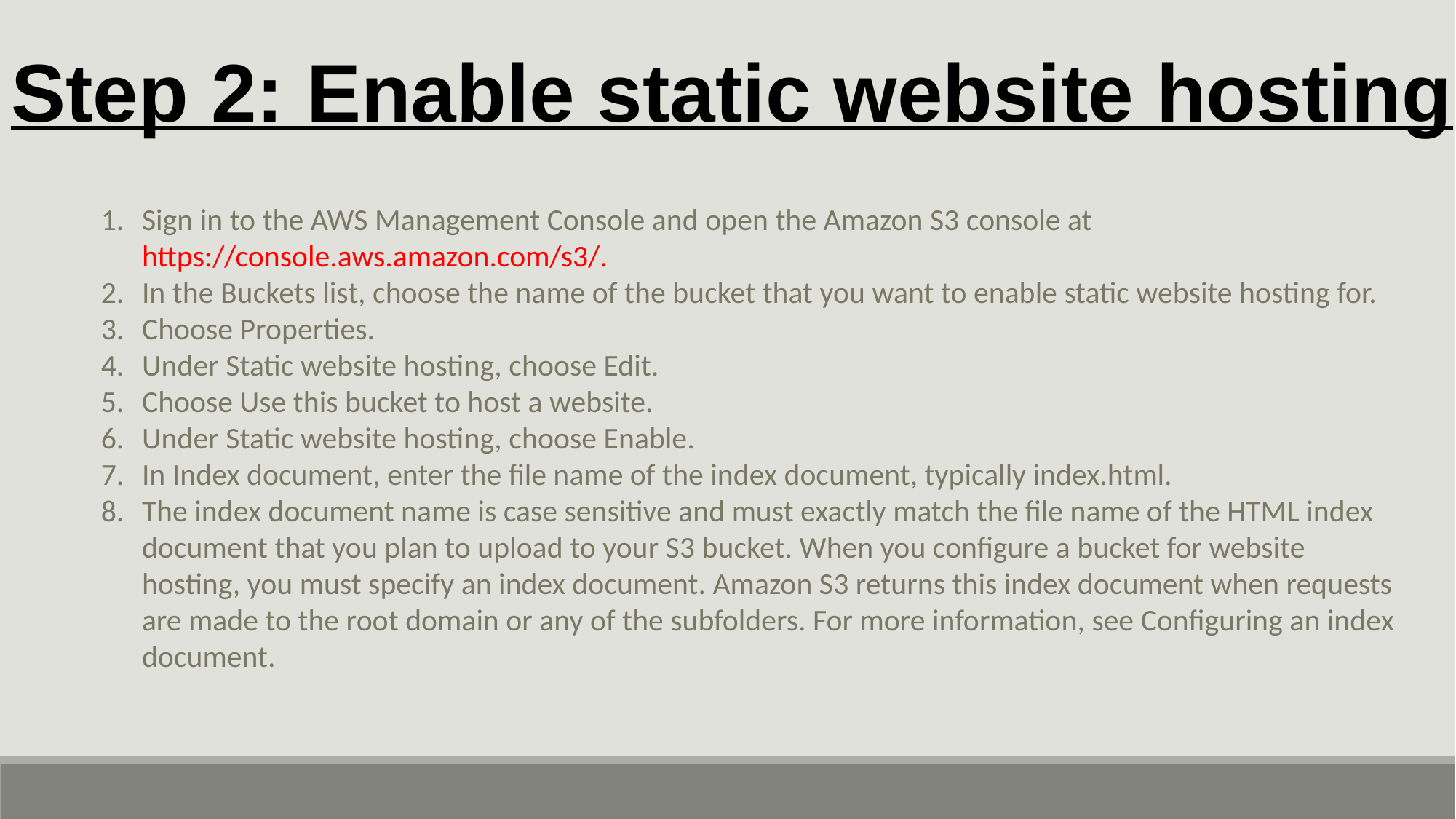

Step 2: Enable static website hosting

Sign in to the AWS Management Console and open the Amazon S3 console at https://console.aws.amazon.com/s3/.
In the Buckets list, choose the name of the bucket that you want to enable static website hosting for.
Choose Properties.
Under Static website hosting, choose Edit.
Choose Use this bucket to host a website.
Under Static website hosting, choose Enable.
In Index document, enter the file name of the index document, typically index.html.
The index document name is case sensitive and must exactly match the file name of the HTML index document that you plan to upload to your S3 bucket. When you configure a bucket for website hosting, you must specify an index document. Amazon S3 returns this index document when requests are made to the root domain or any of the subfolders. For more information, see Configuring an index document.